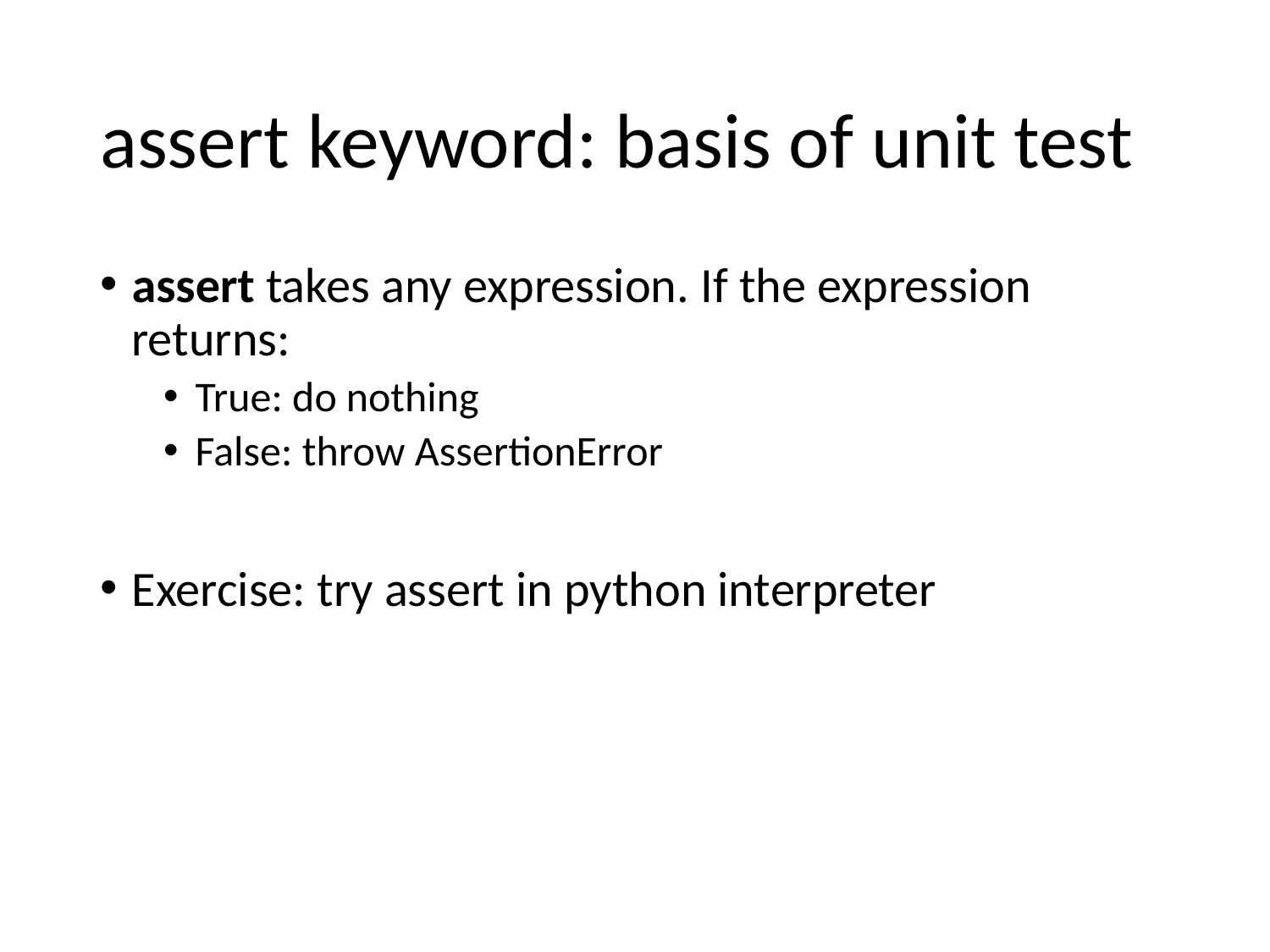

# assert keyword: basis of unit test
assert takes any expression. If the expression returns:
True: do nothing
False: throw AssertionError

Exercise: try assert in python interpreter